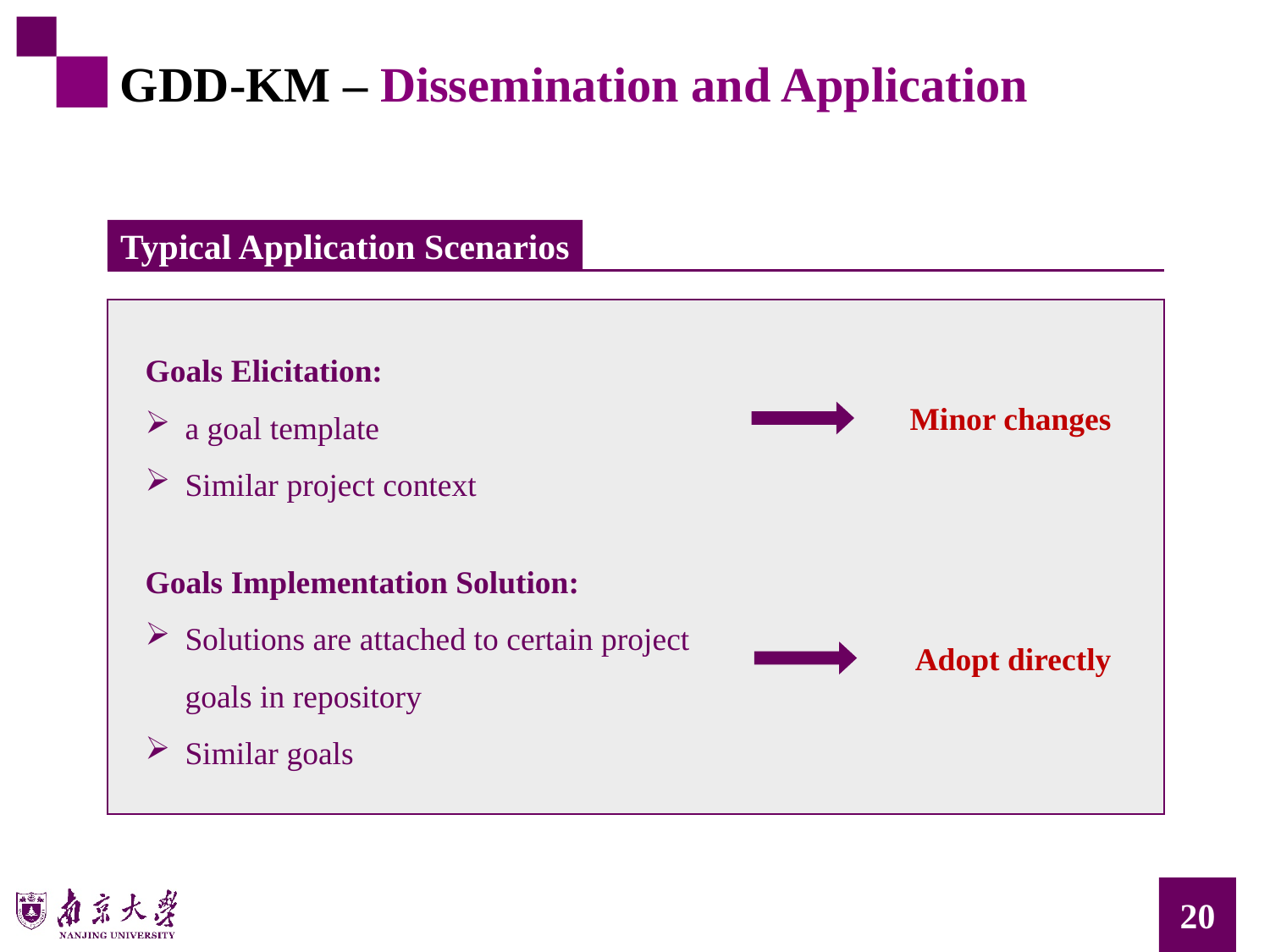

GDD-KM – Dissemination and Application
Typical Application Scenarios

Goals Elicitation:
a goal template
Similar project context
Minor changes

Goals Implementation Solution:
Solutions are attached to certain project goals in repository
Similar goals
Adopt directly

20